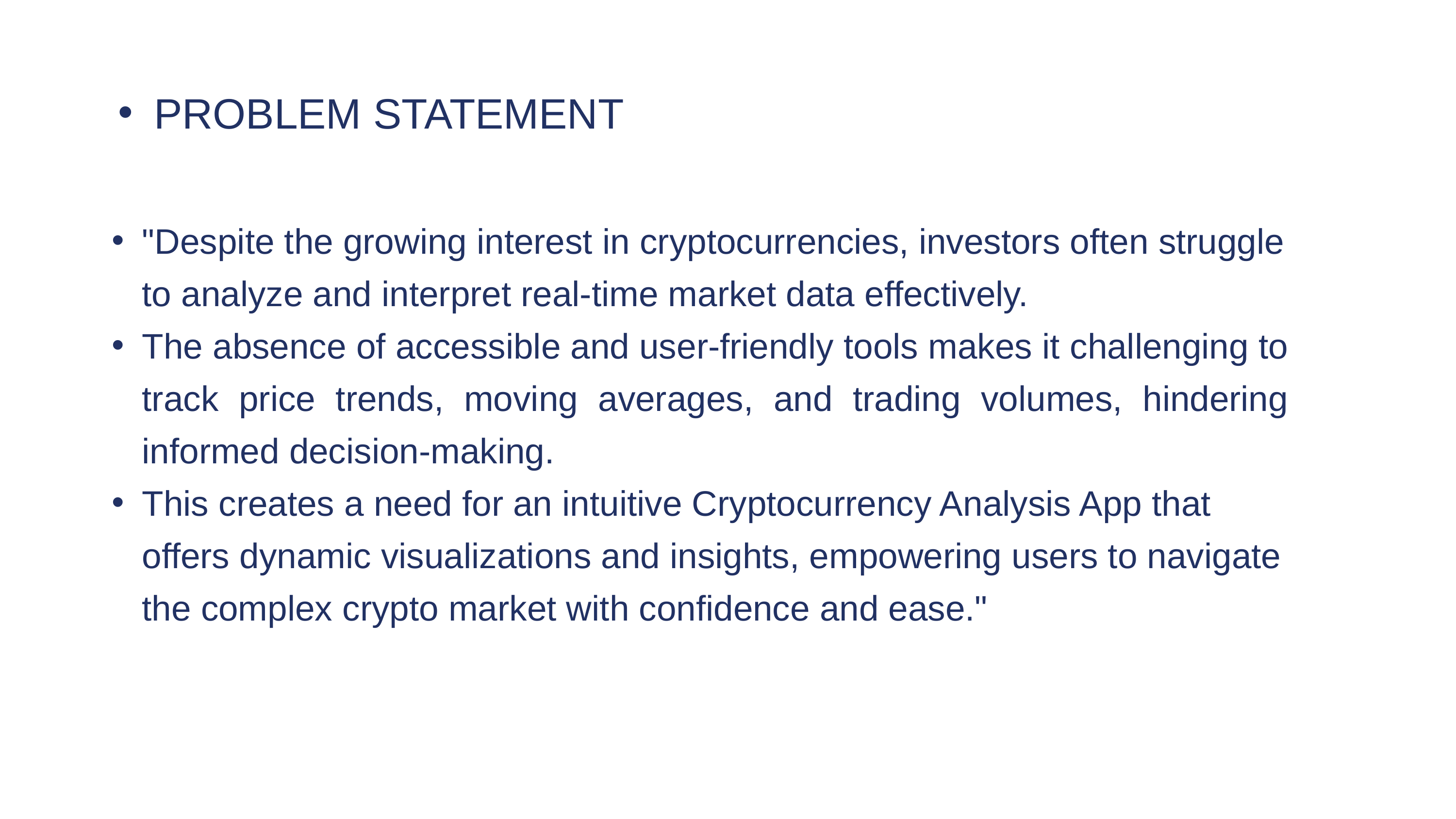

PROBLEM STATEMENT
"Despite the growing interest in cryptocurrencies, investors often struggle to analyze and interpret real-time market data effectively.
The absence of accessible and user-friendly tools makes it challenging to track price trends, moving averages, and trading volumes, hindering informed decision-making.
This creates a need for an intuitive Cryptocurrency Analysis App that offers dynamic visualizations and insights, empowering users to navigate the complex crypto market with confidence and ease."